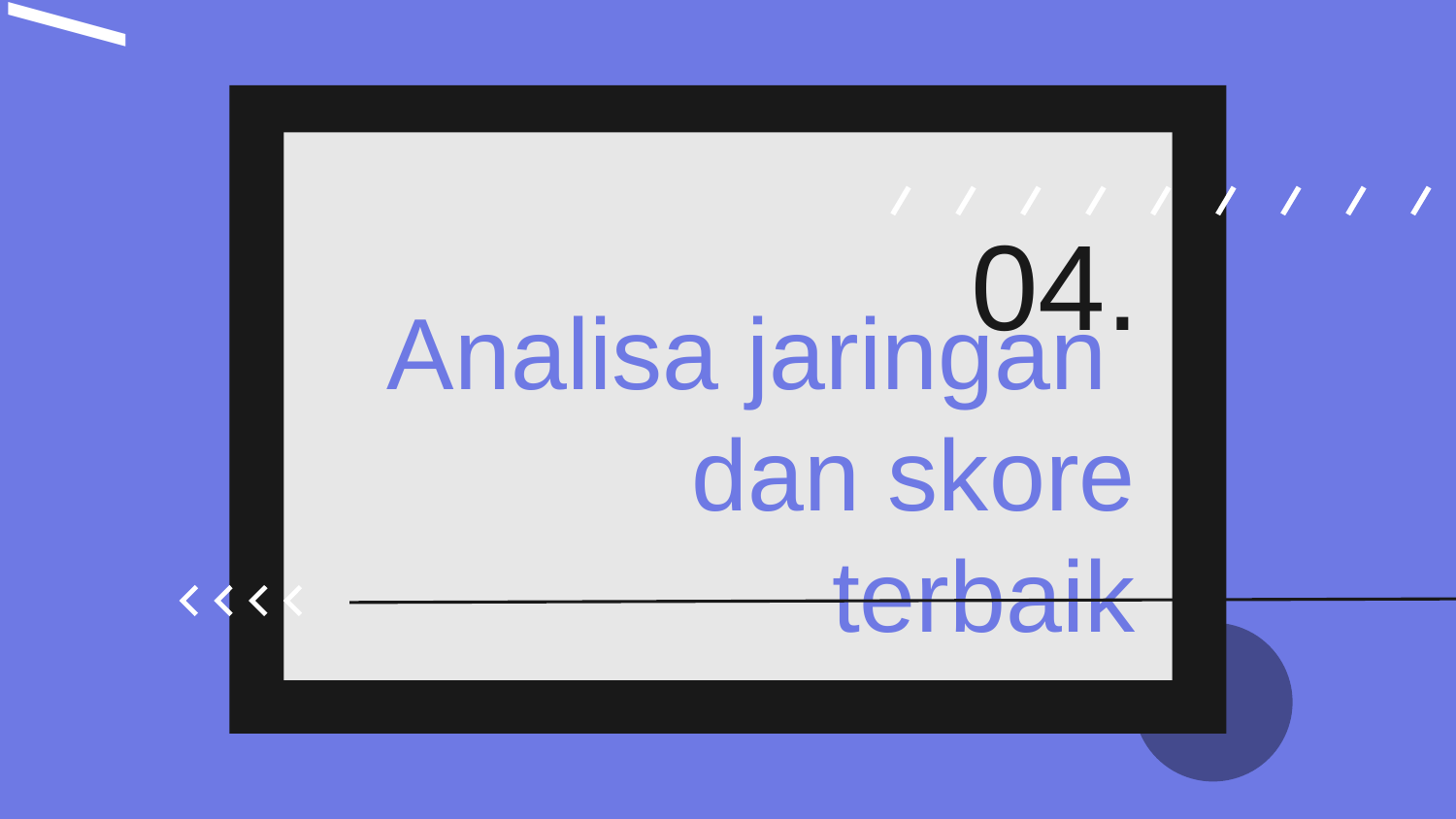

04.
# Analisa jaringan dan skore terbaik